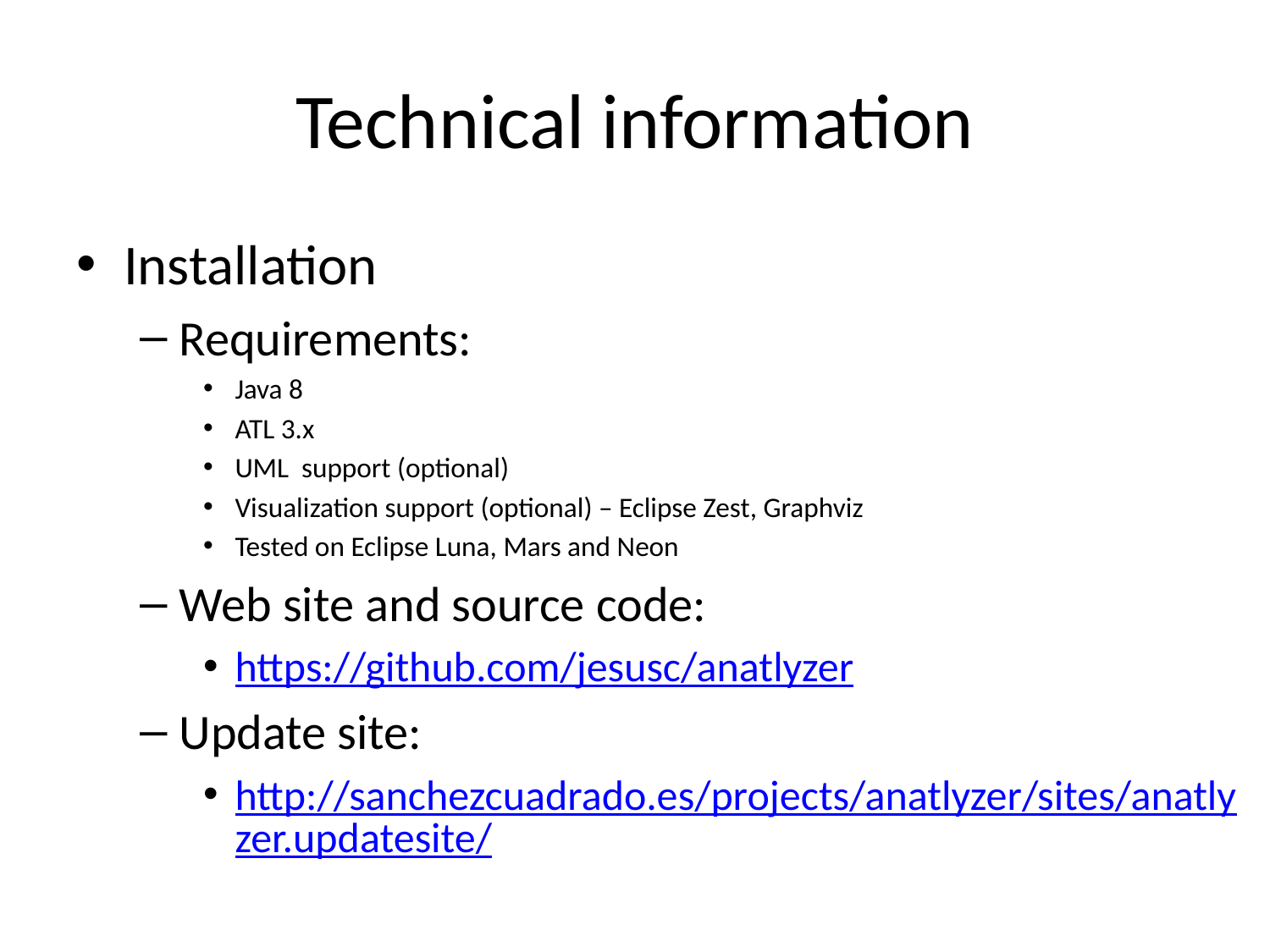

# Technical information
Installation
Requirements:
Java 8
ATL 3.x
UML  support (optional)
Visualization support (optional) – Eclipse Zest, Graphviz
Tested on Eclipse Luna, Mars and Neon
Web site and source code:
https://github.com/jesusc/anatlyzer
Update site:
http://sanchezcuadrado.es/projects/anatlyzer/sites/anatlyzer.updatesite/